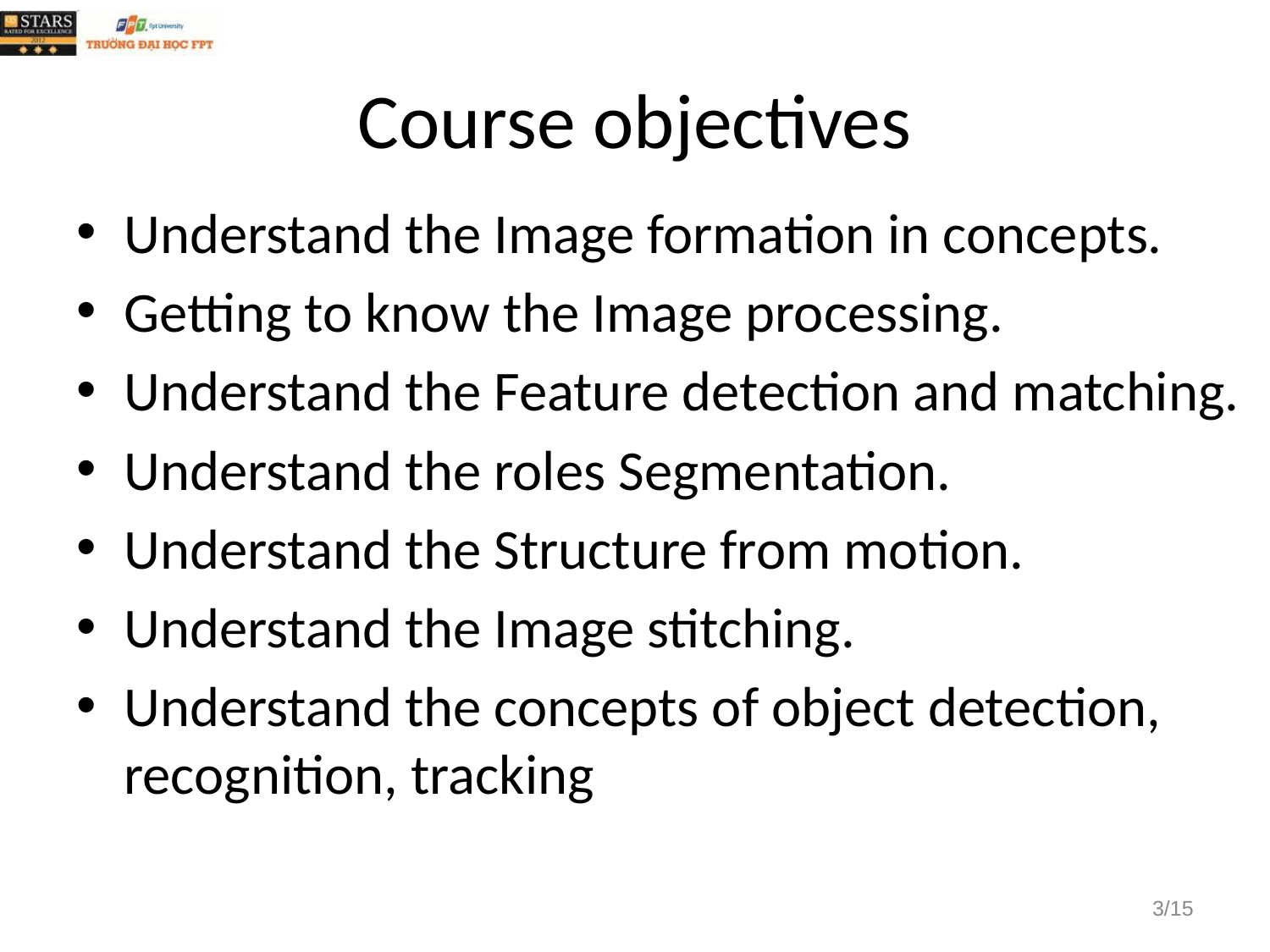

# Course objectives
Understand the Image formation in concepts.
Getting to know the Image processing.
Understand the Feature detection and matching.
Understand the roles Segmentation.
Understand the Structure from motion.
Understand the Image stitching.
Understand the concepts of object detection, recognition, tracking
3/15